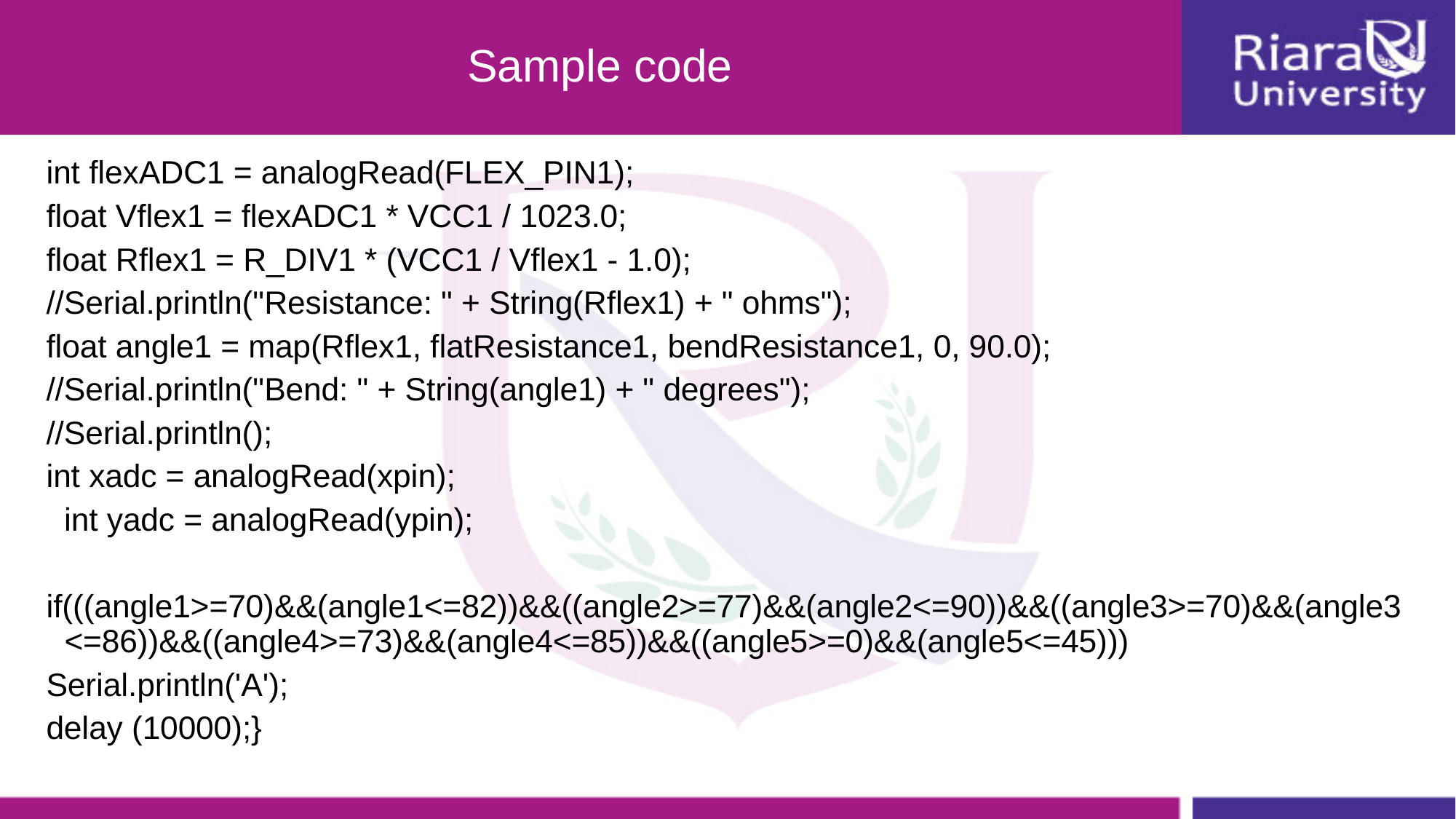

# Sample code
int flexADC1 = analogRead(FLEX_PIN1);
float Vflex1 = flexADC1 * VCC1 / 1023.0;
float Rflex1 = R_DIV1 * (VCC1 / Vflex1 - 1.0);
//Serial.println("Resistance: " + String(Rflex1) + " ohms");
float angle1 = map(Rflex1, flatResistance1, bendResistance1, 0, 90.0);
//Serial.println("Bend: " + String(angle1) + " degrees");
//Serial.println();
int xadc = analogRead(xpin);
  int yadc = analogRead(ypin);

if(((angle1>=70)&&(angle1<=82))&&((angle2>=77)&&(angle2<=90))&&((angle3>=70)&&(angle3<=86))&&((angle4>=73)&&(angle4<=85))&&((angle5>=0)&&(angle5<=45)))
Serial.println('A');
delay (10000);}